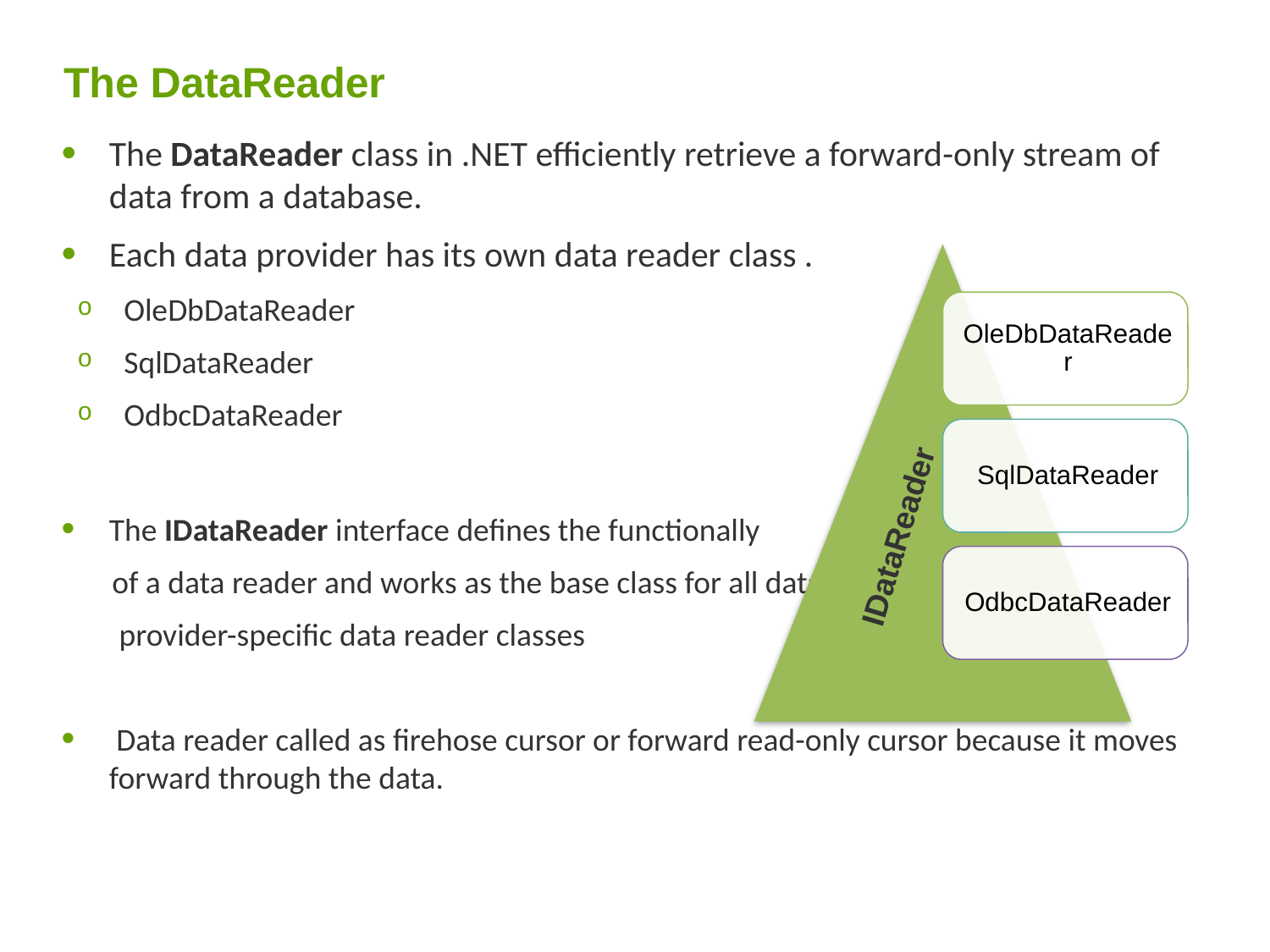

# The DataReader
The DataReader class in .NET efficiently retrieve a forward-only stream of data from a database.
Each data provider has its own data reader class .
OleDbDataReader
SqlDataReader
OdbcDataReader

The IDataReader interface defines the functionally
       of a data reader and works as the base class for all data
        provider-specific data reader classes

 Data reader called as firehose cursor or forward read-only cursor because it moves forward through the data.

OleDbDataReader
SqlDataReader
OdbcDataReader
IDataReader